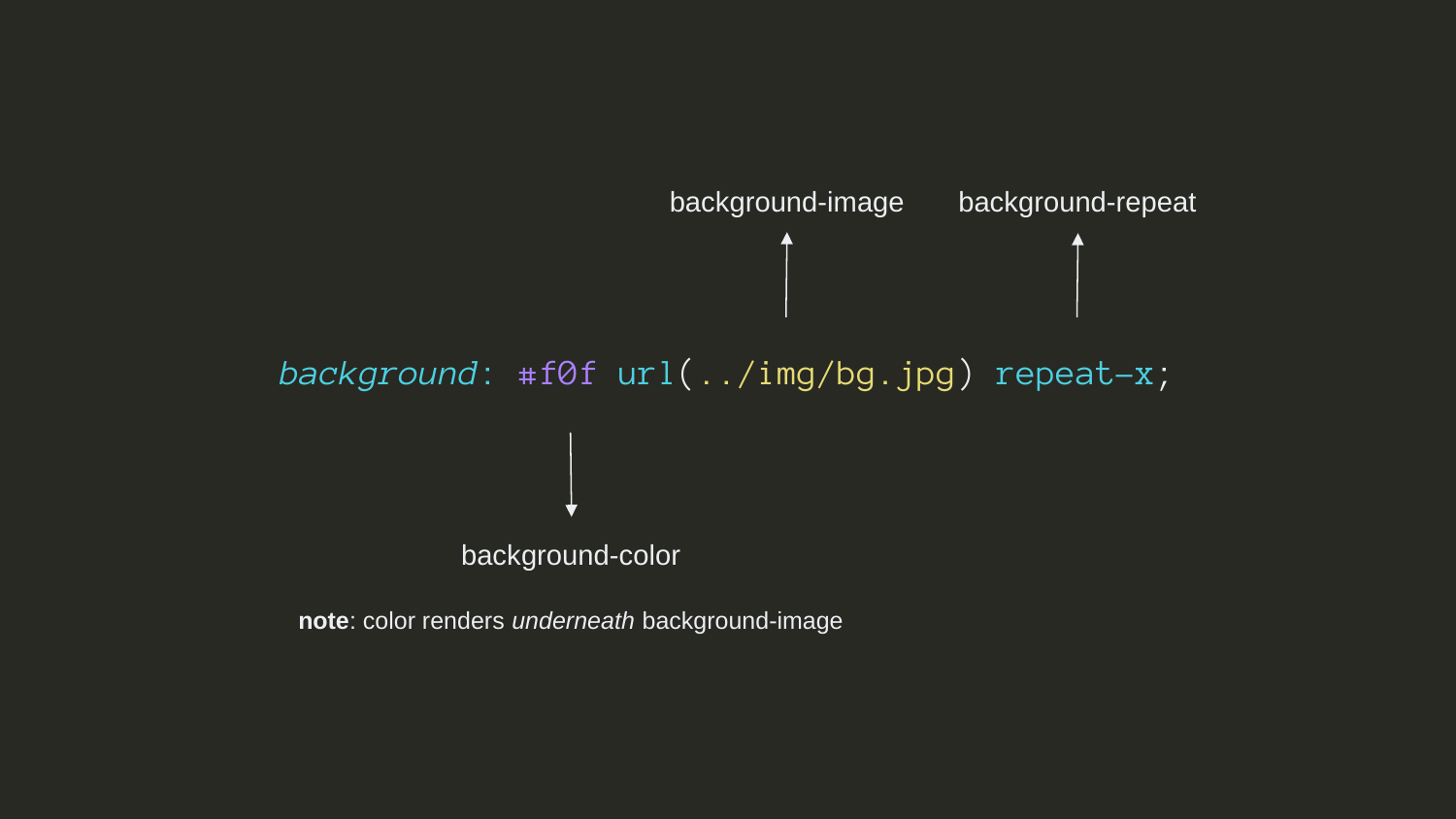

background-image
background-repeat
background: #f0f url(../img/bg.jpg) repeat-x;
background-color

note: color renders underneath background-image